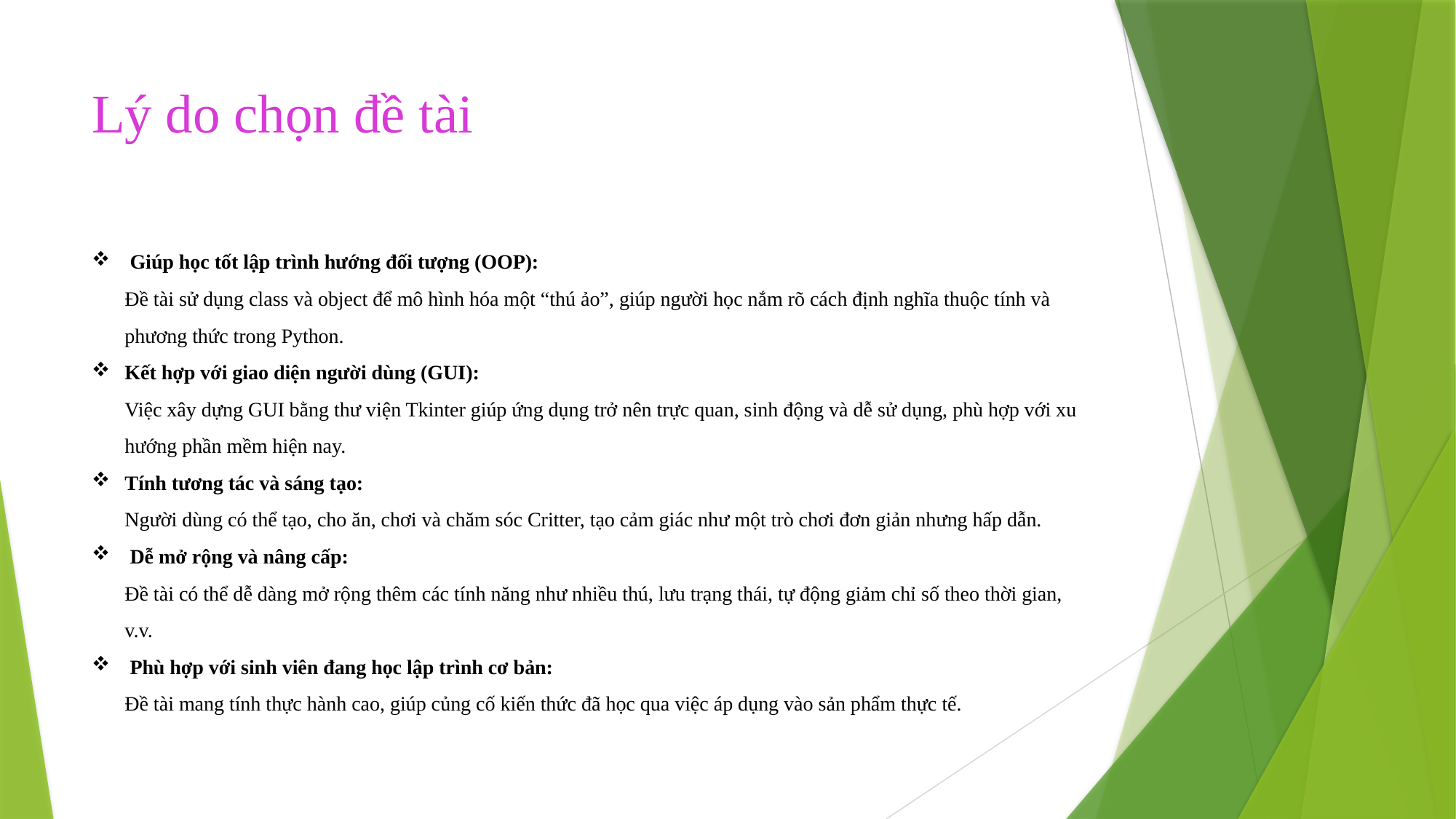

# Lý do chọn đề tài

 Giúp học tốt lập trình hướng đối tượng (OOP):
Đề tài sử dụng class và object để mô hình hóa một “thú ảo”, giúp người học nắm rõ cách định nghĩa thuộc tính và phương thức trong Python.
Kết hợp với giao diện người dùng (GUI):
Việc xây dựng GUI bằng thư viện Tkinter giúp ứng dụng trở nên trực quan, sinh động và dễ sử dụng, phù hợp với xu hướng phần mềm hiện nay.
Tính tương tác và sáng tạo:
Người dùng có thể tạo, cho ăn, chơi và chăm sóc Critter, tạo cảm giác như một trò chơi đơn giản nhưng hấp dẫn.
 Dễ mở rộng và nâng cấp:
Đề tài có thể dễ dàng mở rộng thêm các tính năng như nhiều thú, lưu trạng thái, tự động giảm chỉ số theo thời gian, v.v.
 Phù hợp với sinh viên đang học lập trình cơ bản:
Đề tài mang tính thực hành cao, giúp củng cố kiến thức đã học qua việc áp dụng vào sản phẩm thực tế.